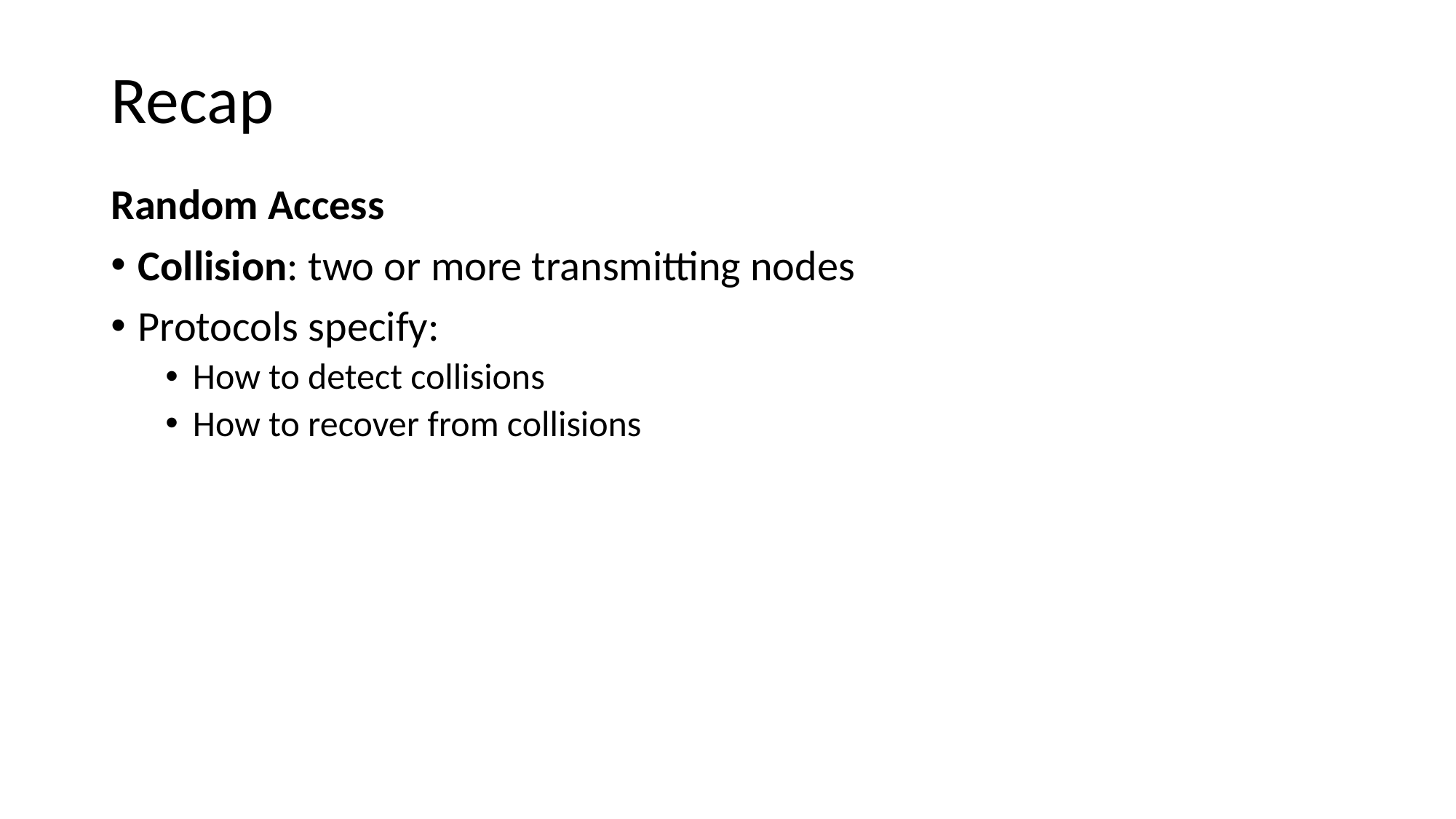

# Recap
Random Access
Collision: two or more transmitting nodes
Protocols specify:
How to detect collisions
How to recover from collisions